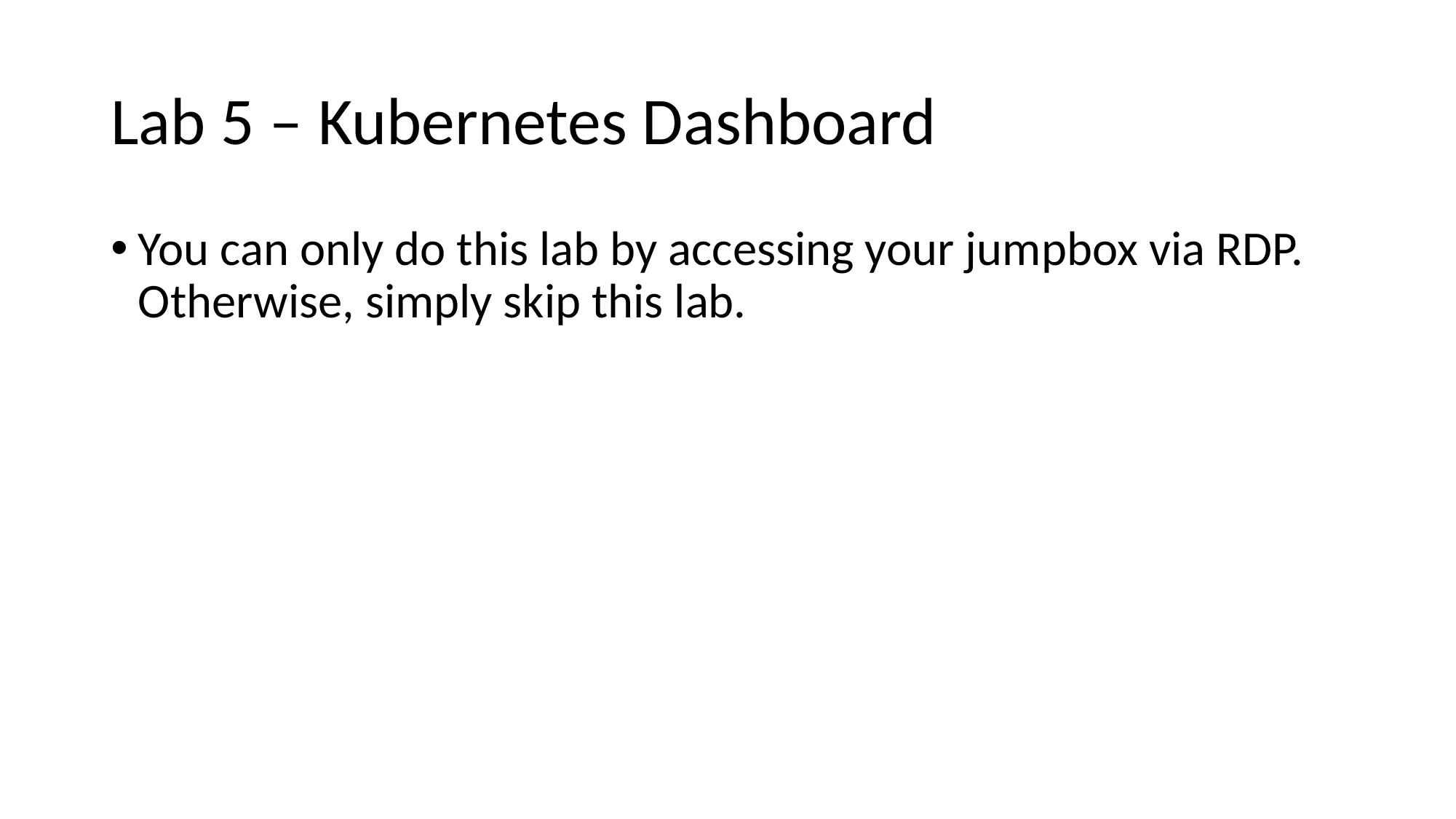

# Lab 5 – Kubernetes Dashboard
You can only do this lab by accessing your jumpbox via RDP.  Otherwise, simply skip this lab.